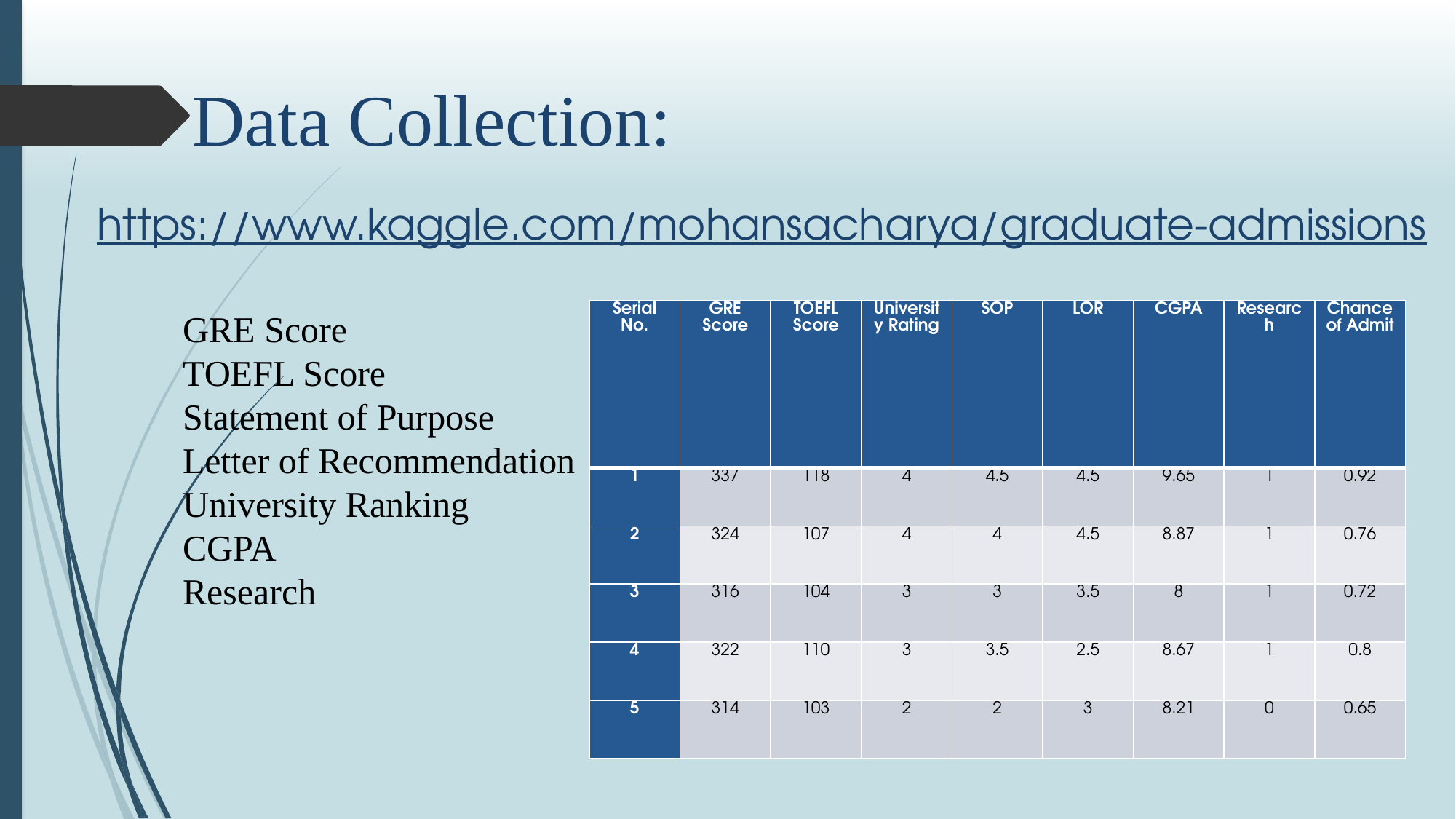

Data Collection:

https://www.kaggle.com/mohansacharya/graduate-admissions

GRE Score
TOEFL Score
Statement of Purpose
Letter of Recommendation University Ranking
CGPA
Research
| Serial No. | GRE Score | TOEFL Score | University Rating | SOP | LOR | CGPA | Research | Chance of Admit |
| --- | --- | --- | --- | --- | --- | --- | --- | --- |
| 1 | 337 | 118 | 4 | 4.5 | 4.5 | 9.65 | 1 | 0.92 |
| 2 | 324 | 107 | 4 | 4 | 4.5 | 8.87 | 1 | 0.76 |
| 3 | 316 | 104 | 3 | 3 | 3.5 | 8 | 1 | 0.72 |
| 4 | 322 | 110 | 3 | 3.5 | 2.5 | 8.67 | 1 | 0.8 |
| 5 | 314 | 103 | 2 | 2 | 3 | 8.21 | 0 | 0.65 |